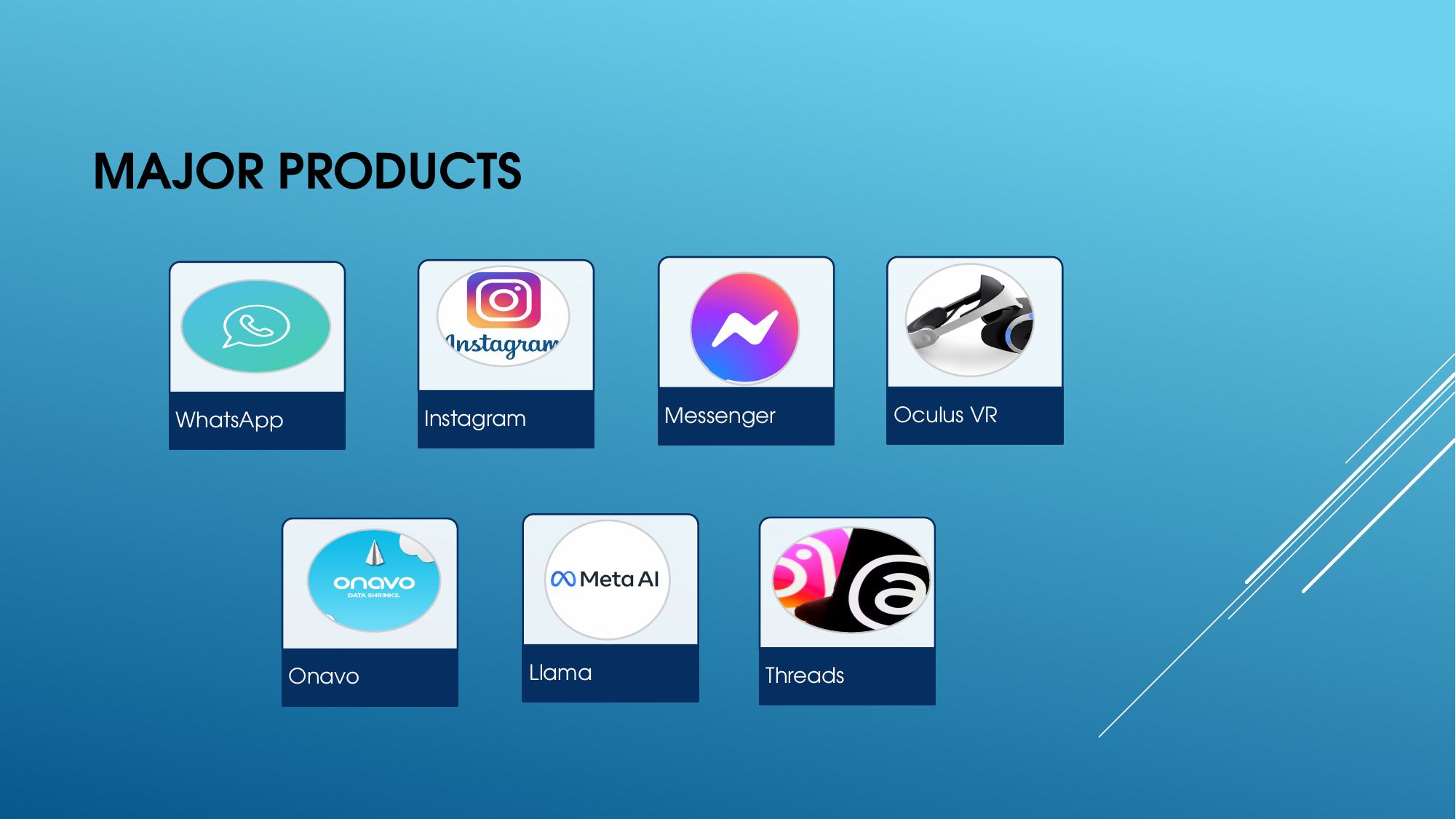

# Major Products
WhatsApp
Instagram
Messenger
Oculus VR
Onavo
Llama
Threads